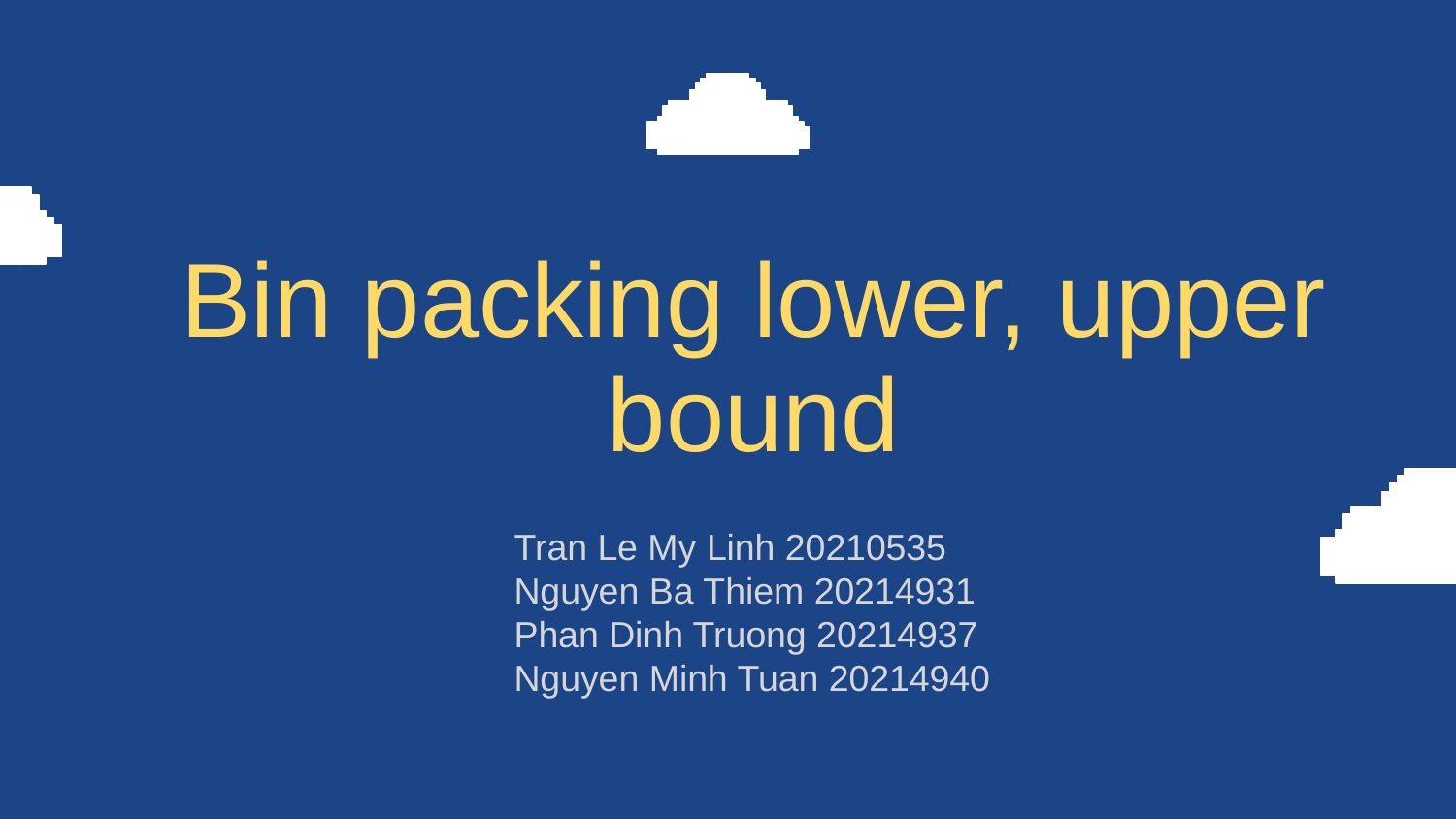

Bin packing lower, upper bound
Tran Le My Linh 20210535
Nguyen Ba Thiem 20214931
Phan Dinh Truong 20214937
Nguyen Minh Tuan 20214940